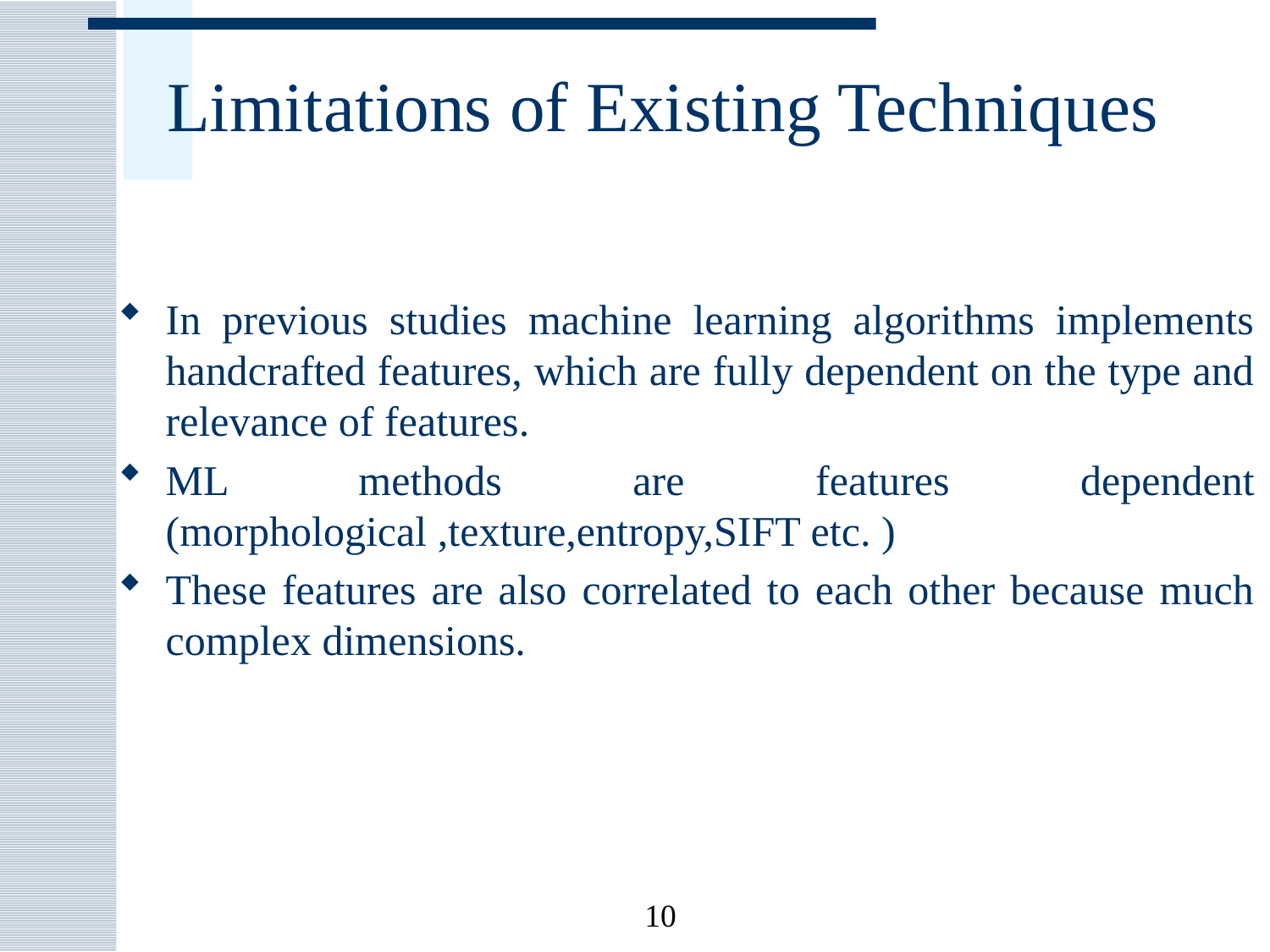

# Limitations of Existing Techniques
In previous studies machine learning algorithms implements handcrafted features, which are fully dependent on the type and relevance of features.
ML methods are features dependent (morphological ,texture,entropy,SIFT etc. )
These features are also correlated to each other because much complex dimensions.
10